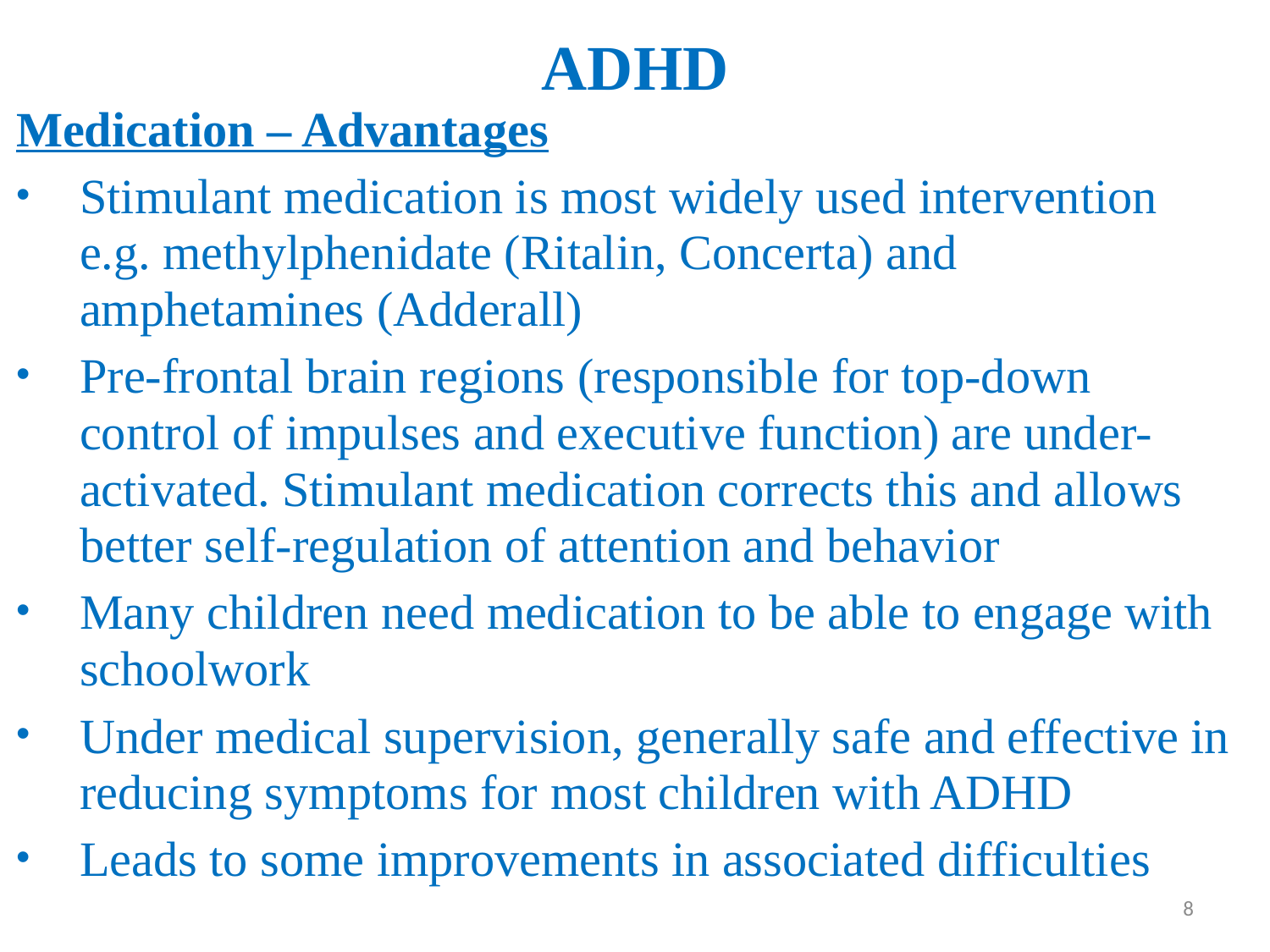

# ADHD
Medication – Advantages
Stimulant medication is most widely used intervention e.g. methylphenidate (Ritalin, Concerta) and amphetamines (Adderall)
Pre-frontal brain regions (responsible for top-down control of impulses and executive function) are under-activated. Stimulant medication corrects this and allows better self-regulation of attention and behavior
Many children need medication to be able to engage with schoolwork
Under medical supervision, generally safe and effective in reducing symptoms for most children with ADHD
Leads to some improvements in associated difficulties

8